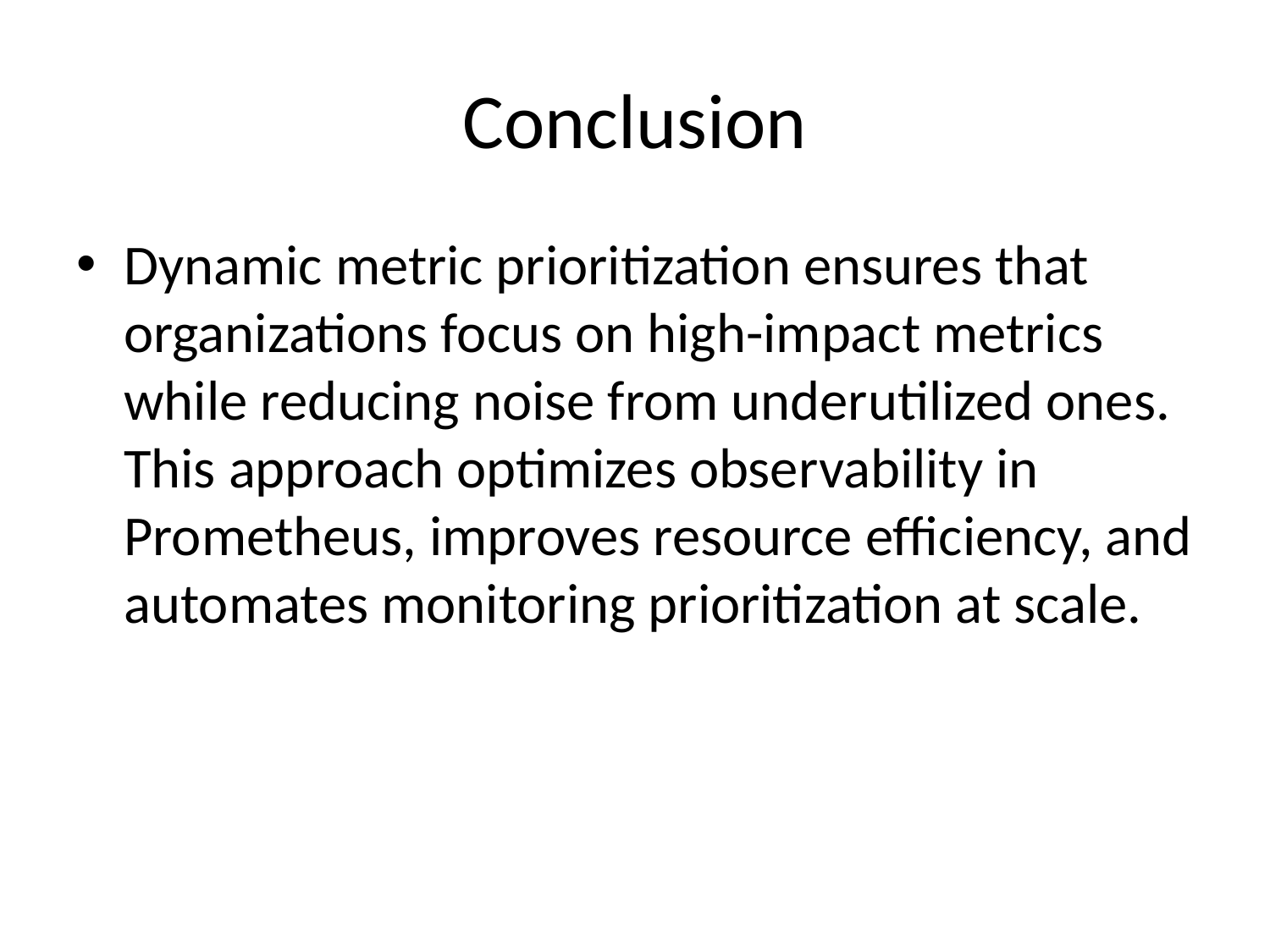

# Conclusion
Dynamic metric prioritization ensures that organizations focus on high-impact metrics while reducing noise from underutilized ones. This approach optimizes observability in Prometheus, improves resource efficiency, and automates monitoring prioritization at scale.